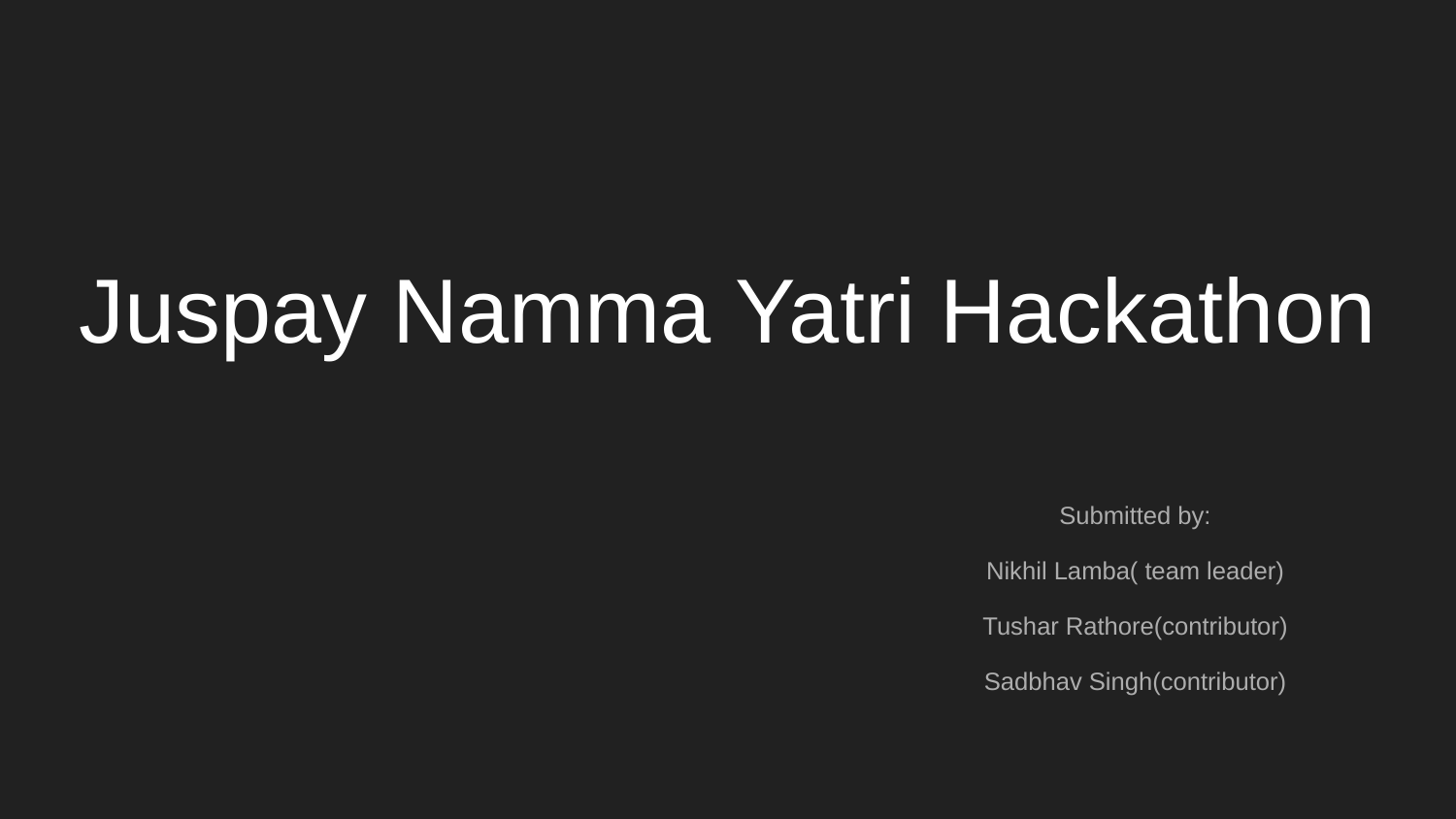

# Juspay Namma Yatri Hackathon
Submitted by:

Nikhil Lamba( team leader)

Tushar Rathore(contributor)

Sadbhav Singh(contributor)